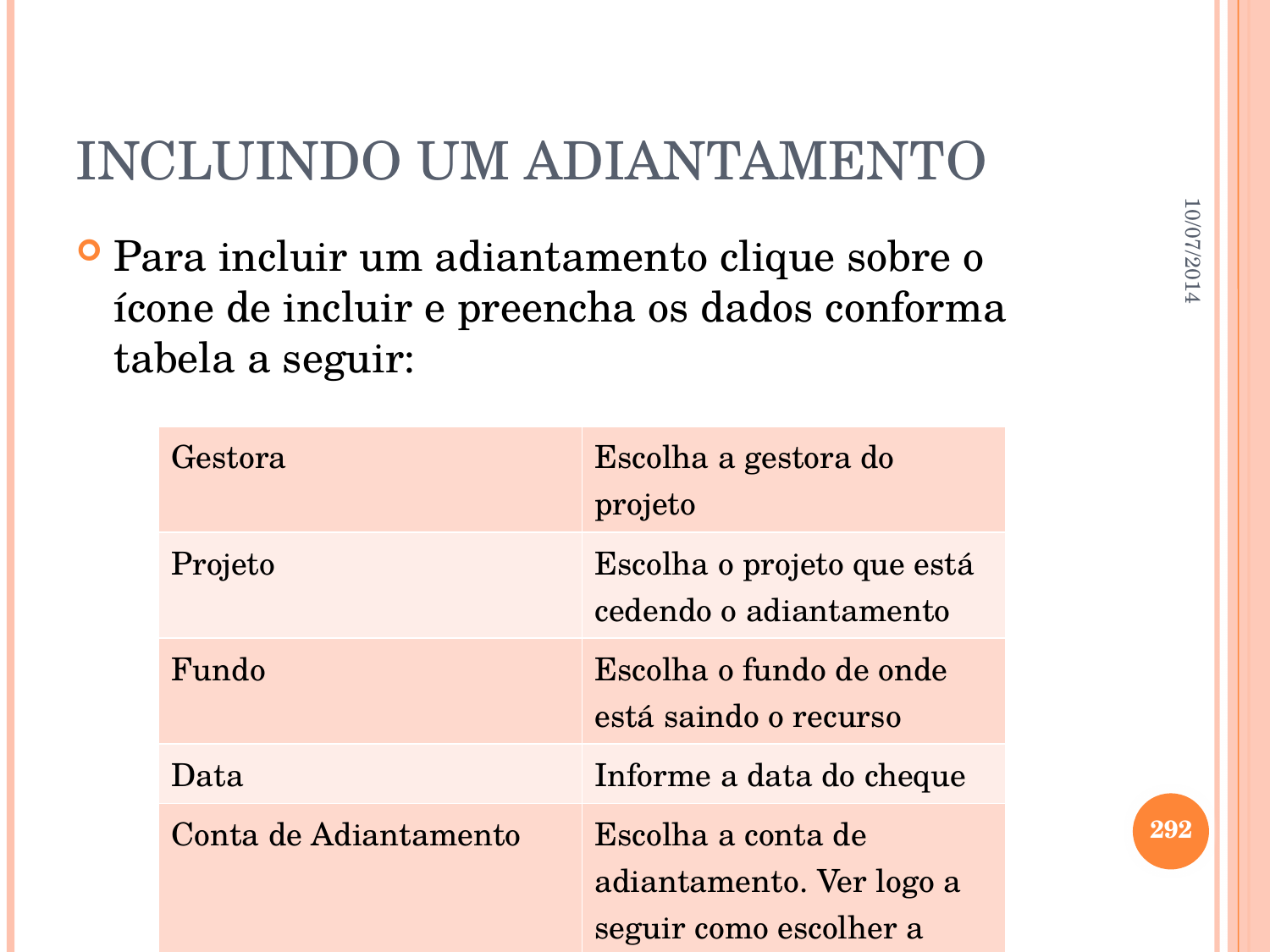

# Incluindo um adiantamento
10/07/2014
Para incluir um adiantamento clique sobre o ícone de incluir e preencha os dados conforma tabela a seguir:
| Gestora | Escolha a gestora do projeto |
| --- | --- |
| Projeto | Escolha o projeto que está cedendo o adiantamento |
| Fundo | Escolha o fundo de onde está saindo o recurso |
| Data | Informe a data do cheque |
| Conta de Adiantamento | Escolha a conta de adiantamento. Ver logo a seguir como escolher a conta. |
292